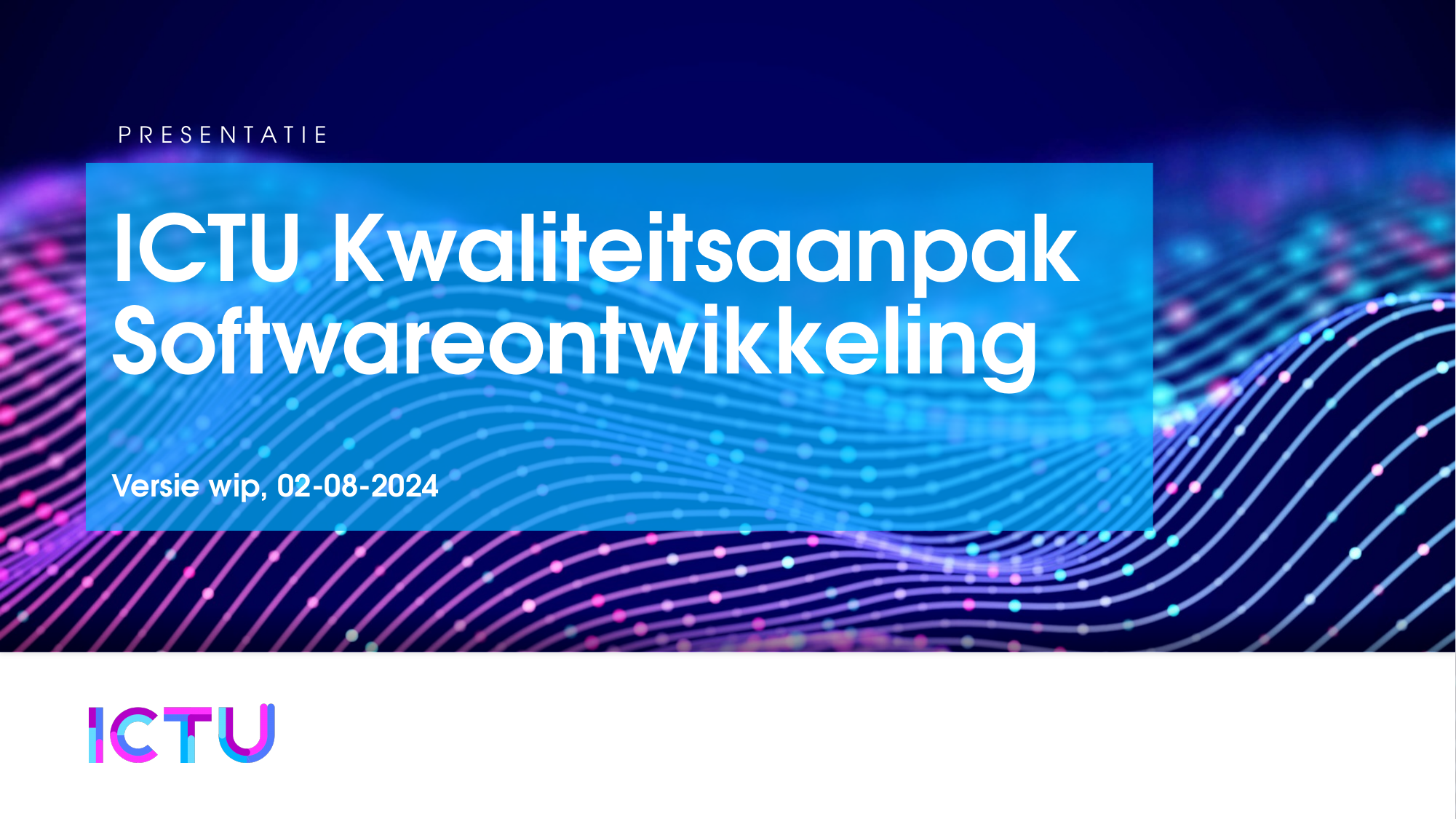

# ICTU Kwaliteitsaanpak Softwareontwikkeling
Versie wip, 02-08-2024